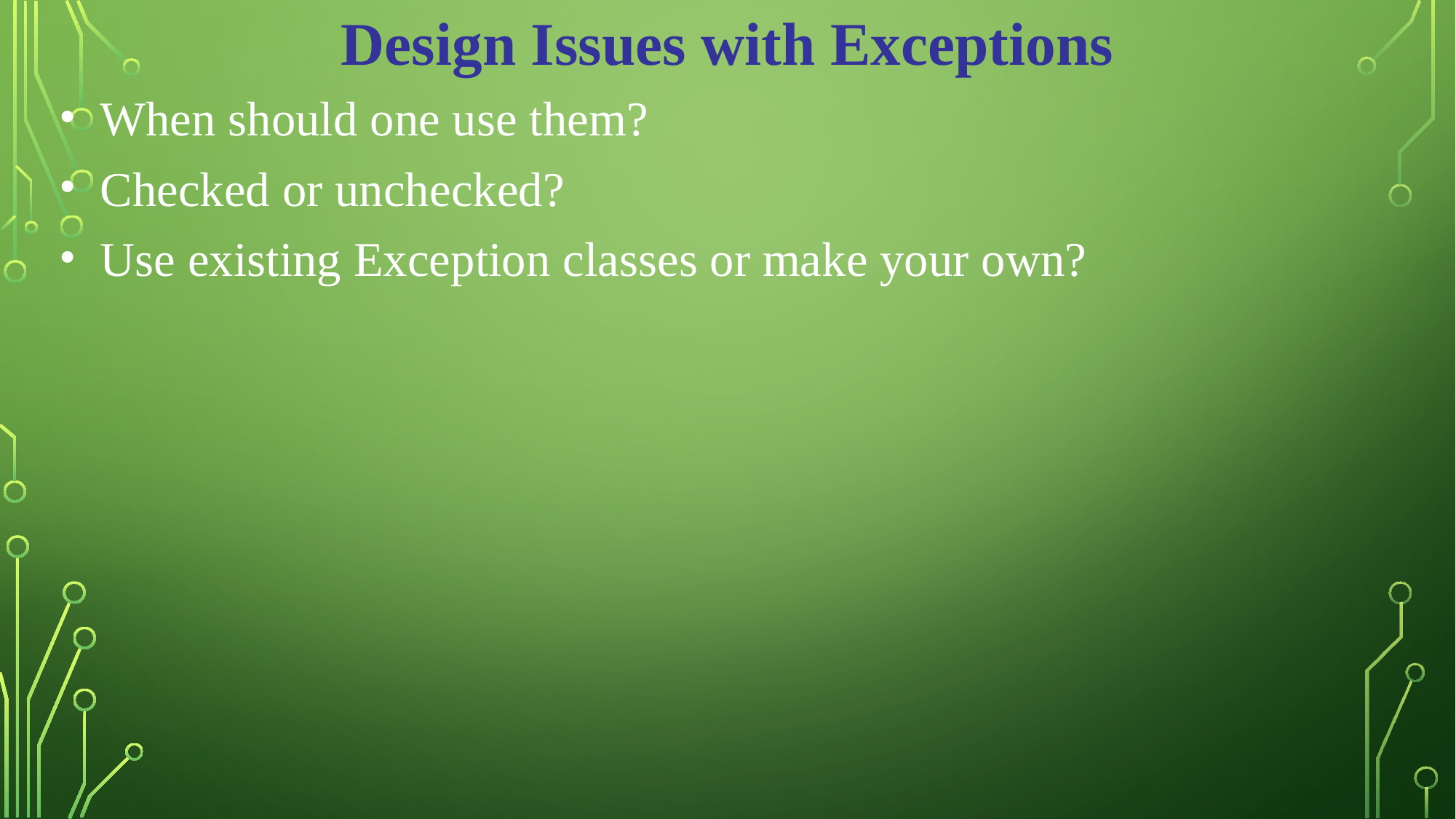

Design Issues with Exceptions
When should one use them?
Checked or unchecked?
Use existing Exception classes or make your own?